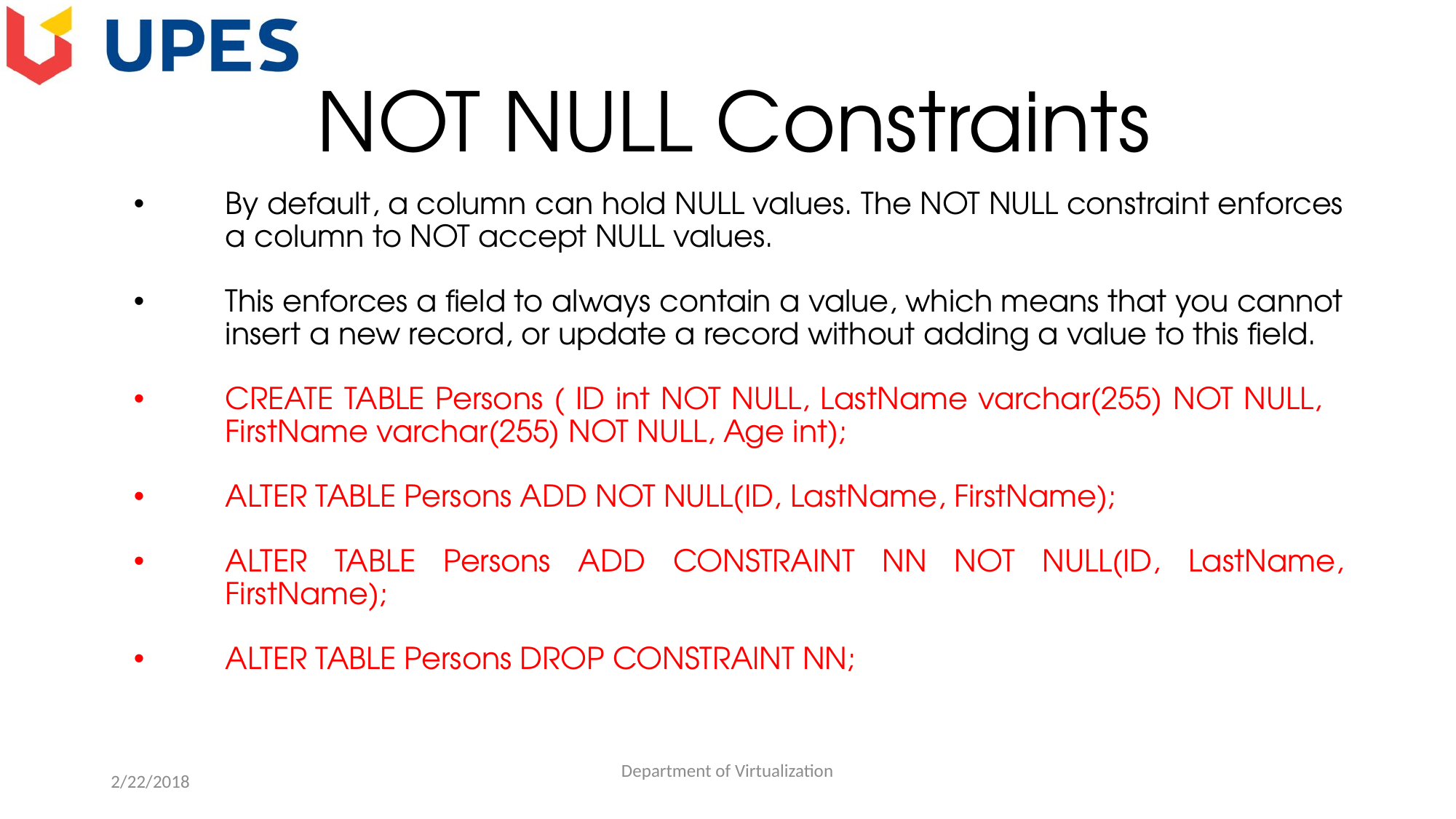

# NOT NULL Constraints
By default, a column can hold NULL values. The NOT NULL constraint enforces a column to NOT accept NULL values.

This enforces a field to always contain a value, which means that you cannot insert a new record, or update a record without adding a value to this field.

CREATE TABLE Persons ( ID int NOT NULL, LastName varchar(255) NOT NULL,   FirstName varchar(255) NOT NULL, Age int);

ALTER TABLE Persons ADD NOT NULL(ID, LastName, FirstName);

ALTER TABLE Persons ADD CONSTRAINT NN NOT NULL(ID, LastName, FirstName);

ALTER TABLE Persons DROP CONSTRAINT NN;

2/22/2018
Department of Virtualization

35